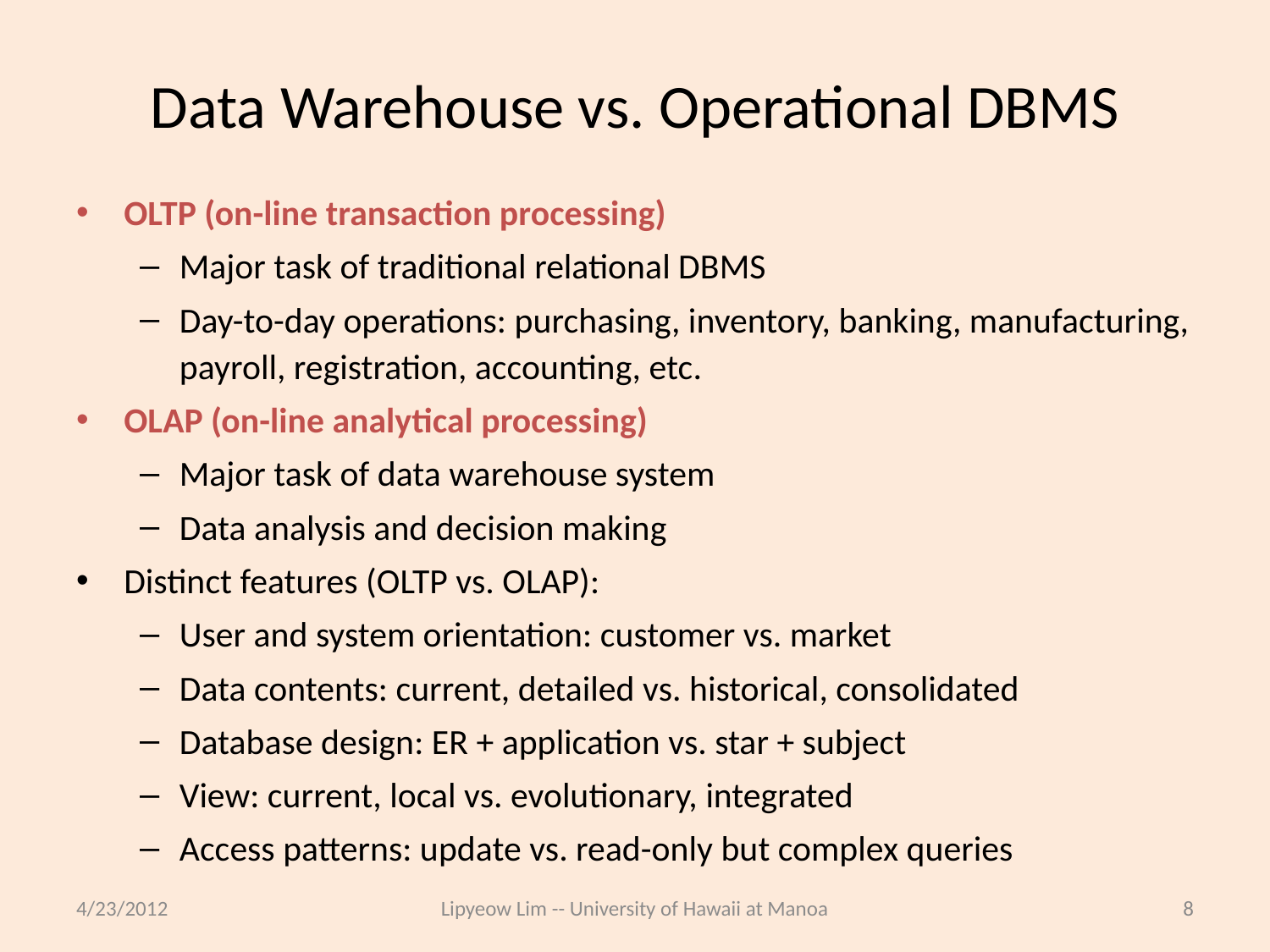

# Data Warehouse vs. Operational DBMS
OLTP (on-line transaction processing)
Major task of traditional relational DBMS
Day-to-day operations: purchasing, inventory, banking, manufacturing, payroll, registration, accounting, etc.
OLAP (on-line analytical processing)
Major task of data warehouse system
Data analysis and decision making
Distinct features (OLTP vs. OLAP):
User and system orientation: customer vs. market
Data contents: current, detailed vs. historical, consolidated
Database design: ER + application vs. star + subject
View: current, local vs. evolutionary, integrated
Access patterns: update vs. read-only but complex queries

4/23/2012
Lipyeow Lim -- University of Hawaii at Manoa
8